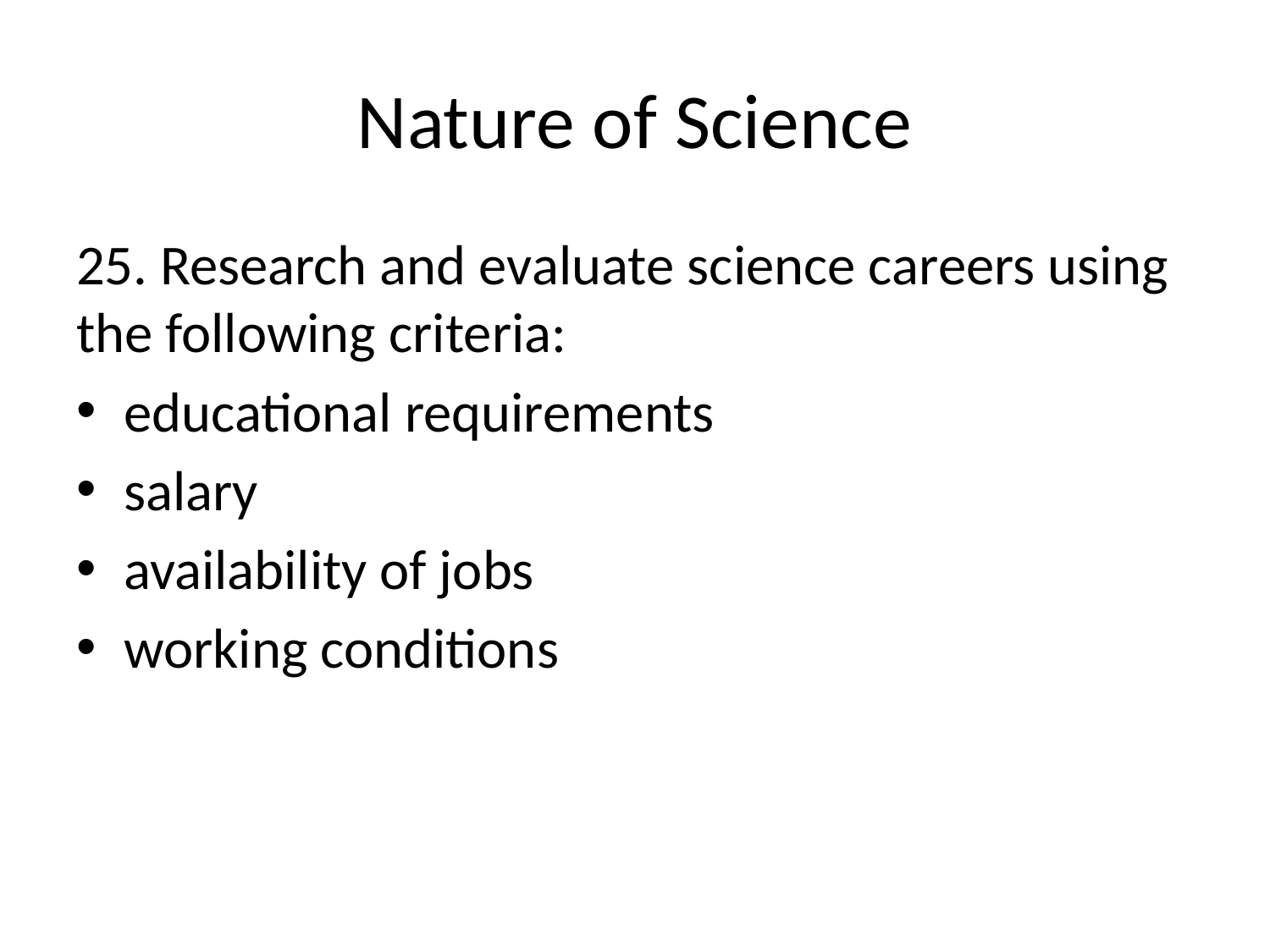

# Nature of Science
25. Research and evaluate science careers using the following criteria:
educational requirements
salary
availability of jobs
working conditions